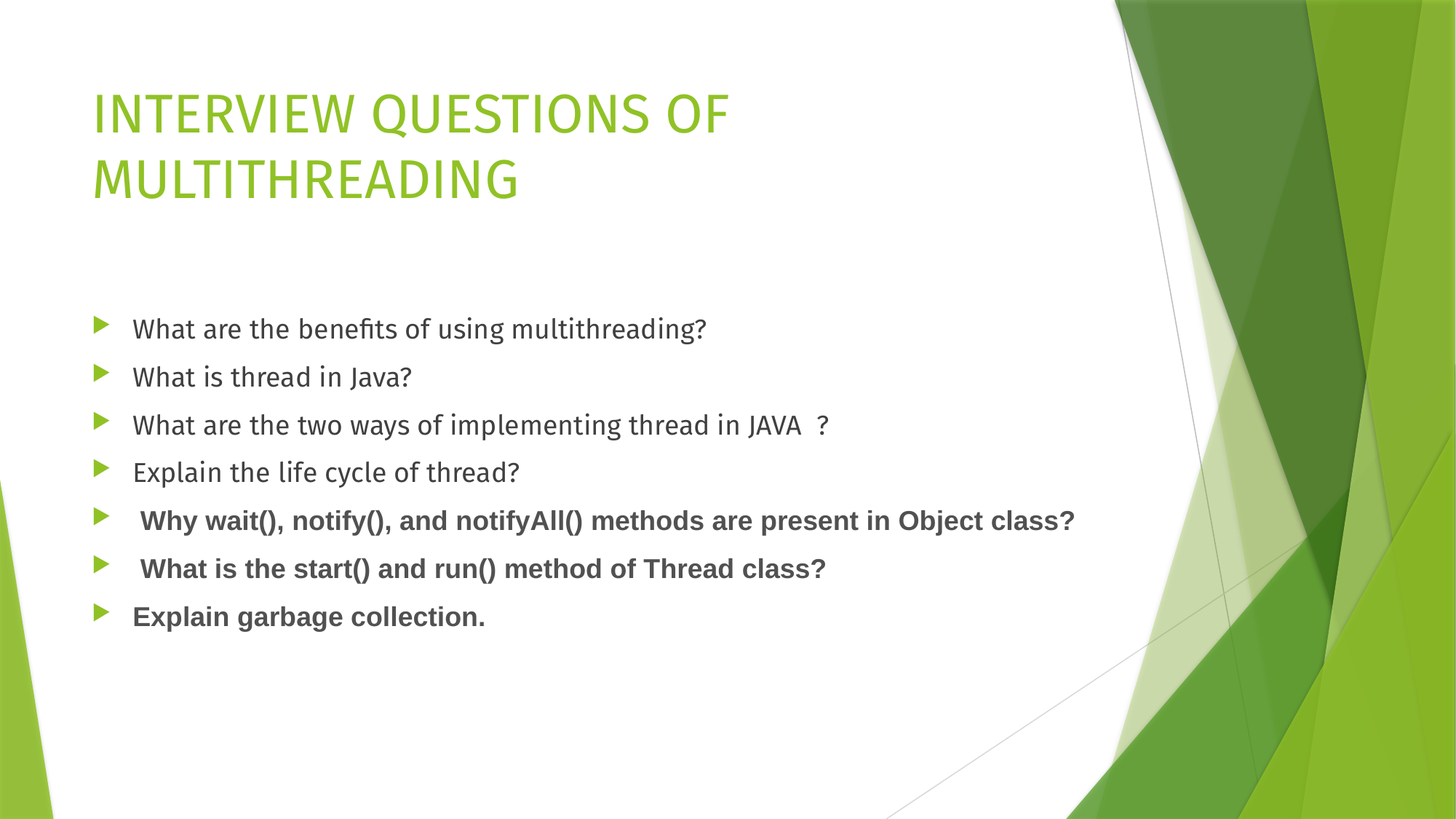

# INTERVIEW QUESTIONS OF MULTITHREADING

What are the benefits of using multithreading?
What is thread in Java?
What are the two ways of implementing thread in JAVA  ?
Explain the life cycle of thread?
 Why wait(), notify(), and notifyAll() methods are present in Object class?
 What is the start() and run() method of Thread class?
Explain garbage collection.